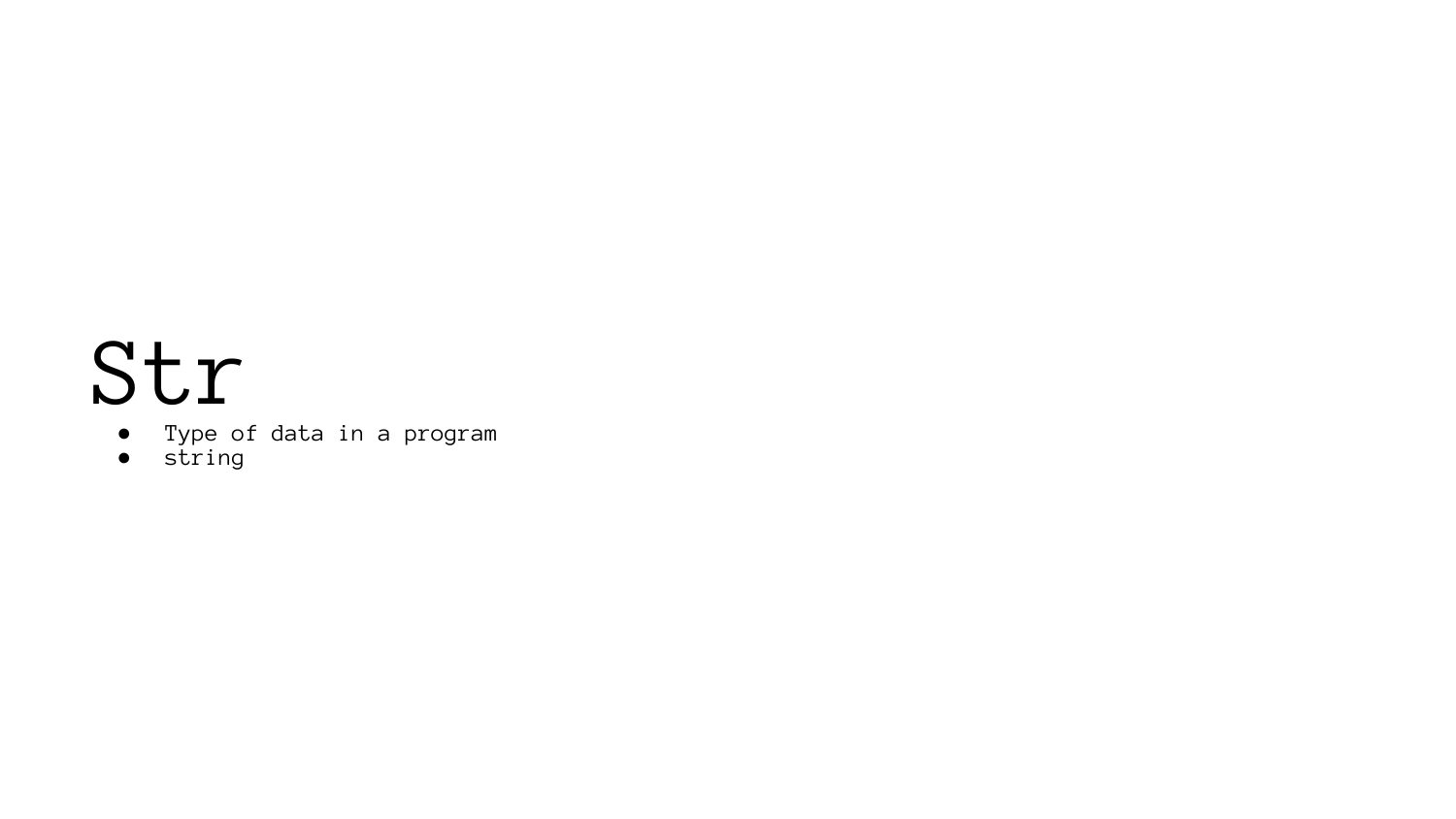

# Str
Type of data in a program
string